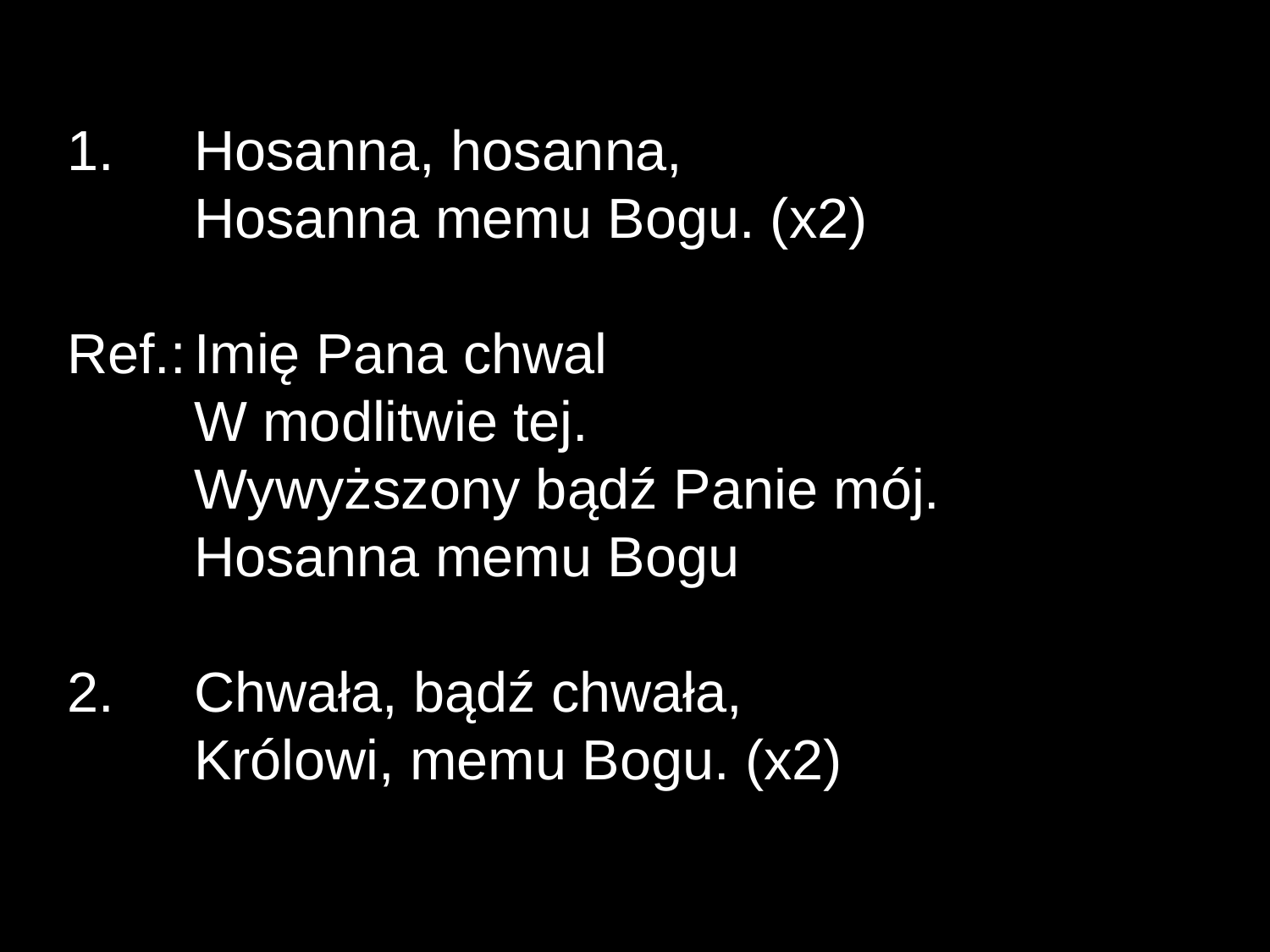

﻿1.	Hosanna, hosanna,
	Hosanna memu Bogu. (x2)

Ref.:	Imię Pana chwal
	W modlitwie tej.
	Wywyższony bądź Panie mój.
	Hosanna memu Bogu

2.	Chwała, bądź chwała,
	Królowi, memu Bogu. (x2)